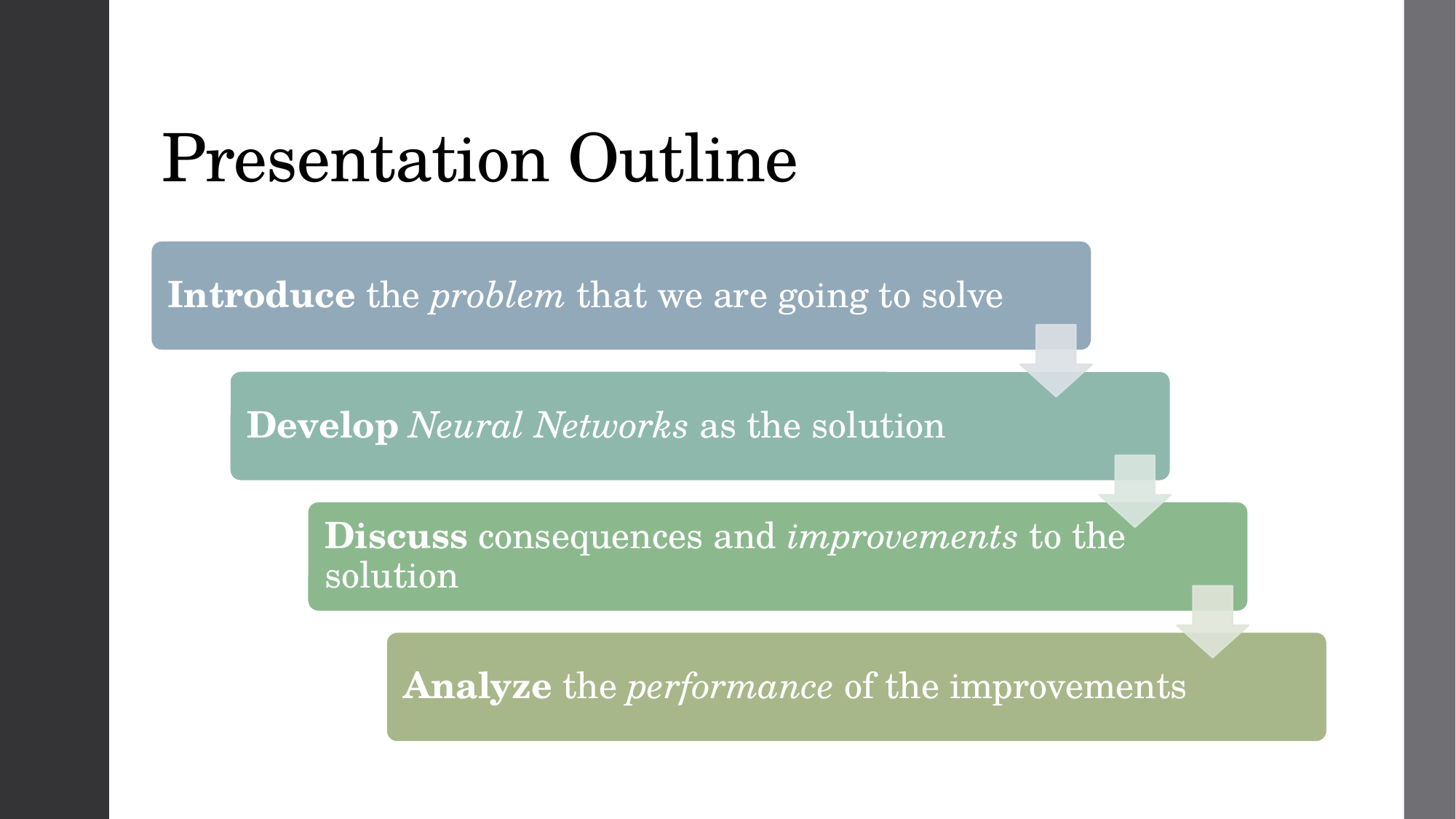

# Presentation Outline
Introduce the problem that we are going to solve
Develop Neural Networks as the solution
Discuss consequences and improvements to the solution
Analyze the performance of the improvements